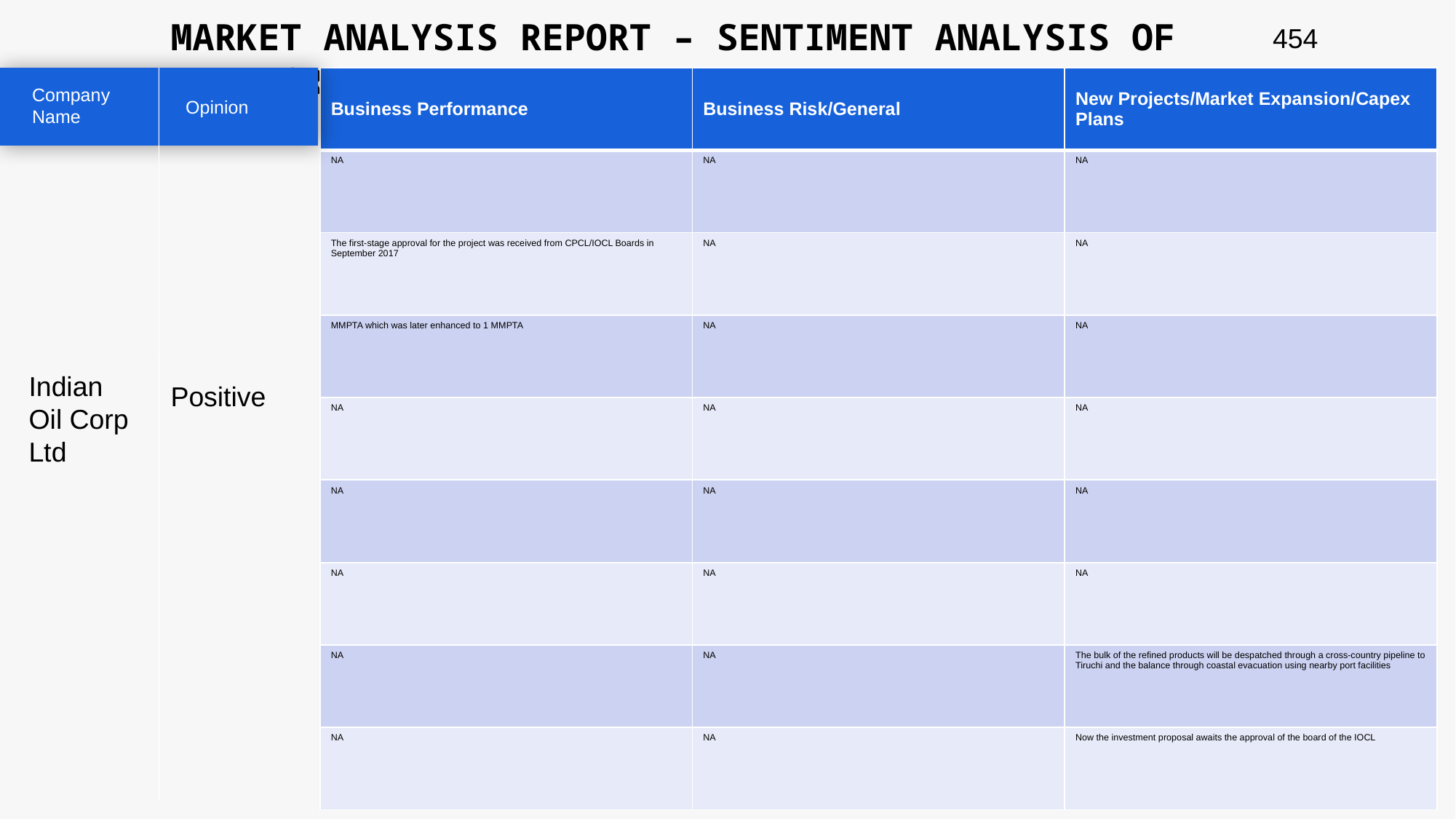

MARKET ANALYSIS REPORT – SENTIMENT ANALYSIS OF PEER GROUP
454

| Business Performance | Business Risk/General | New Projects/Market Expansion/Capex Plans |
| --- | --- | --- |
| NA | NA | NA |
| The first-stage approval for the project was received from CPCL/IOCL Boards in September 2017 | NA | NA |
| MMPTA which was later enhanced to 1 MMPTA | NA | NA |
| NA | NA | NA |
| NA | NA | NA |
| NA | NA | NA |
| NA | NA | The bulk of the refined products will be despatched through a cross-country pipeline to Tiruchi and the balance through coastal evacuation using nearby port facilities |
| NA | NA | Now the investment proposal awaits the approval of the board of the IOCL |
Company Name
Opinion
Indian Oil Corp Ltd
Positive